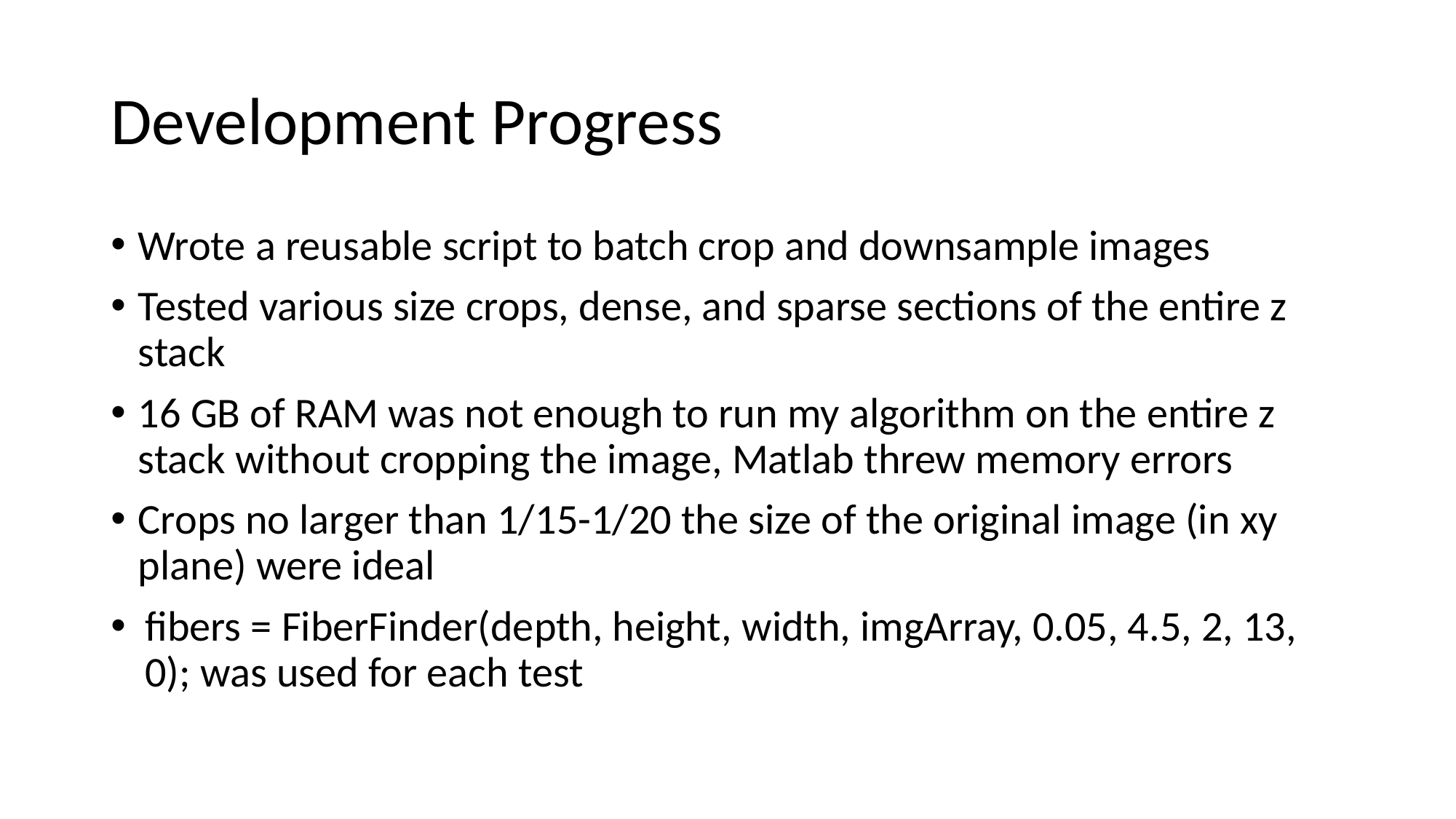

# Development Progress
Wrote a reusable script to batch crop and downsample images
Tested various size crops, dense, and sparse sections of the entire z stack
16 GB of RAM was not enough to run my algorithm on the entire z stack without cropping the image, Matlab threw memory errors
Crops no larger than 1/15-1/20 the size of the original image (in xy plane) were ideal
fibers = FiberFinder(depth, height, width, imgArray, 0.05, 4.5, 2, 13, 0); was used for each test